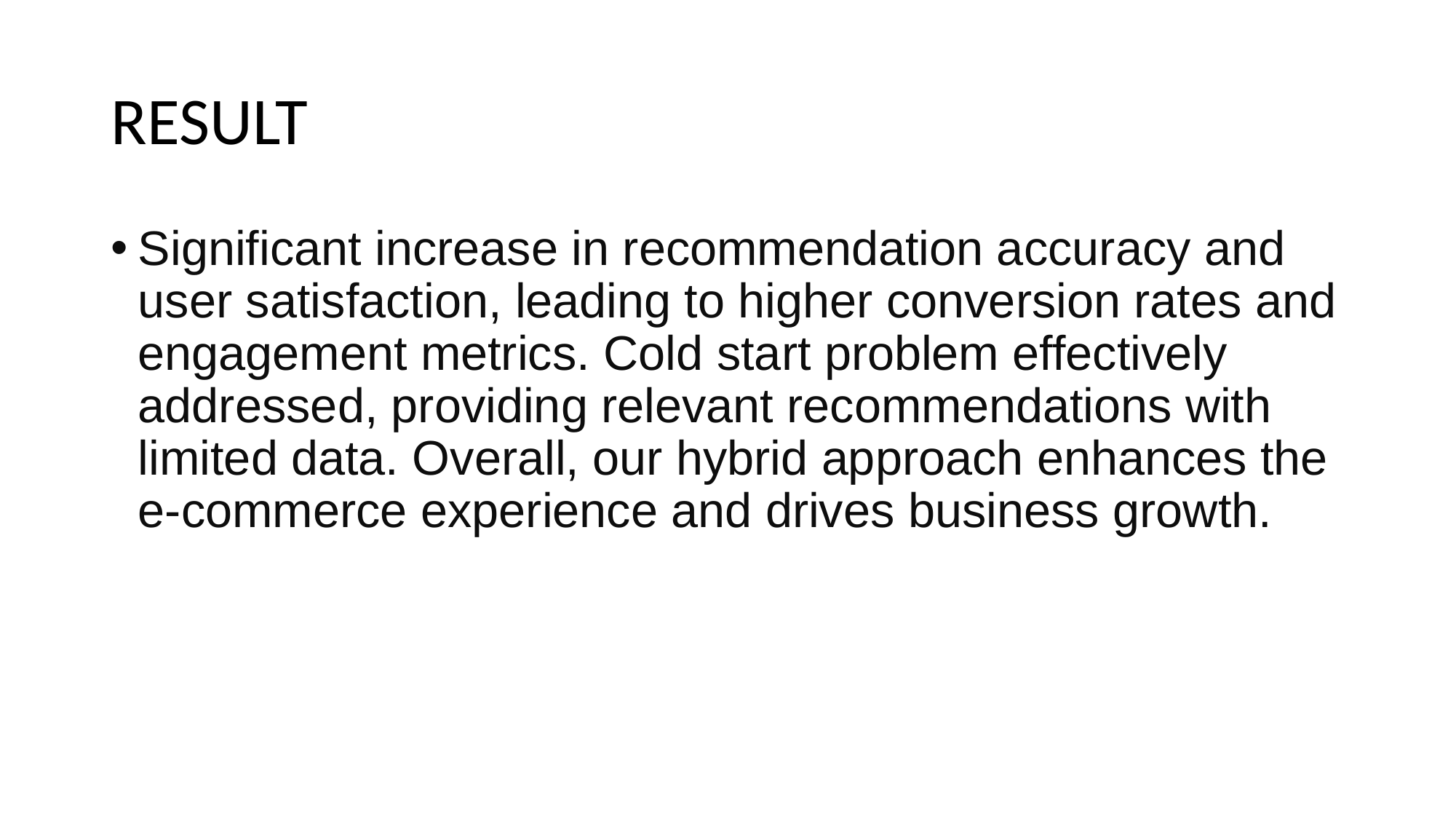

# RESULT
Significant increase in recommendation accuracy and user satisfaction, leading to higher conversion rates and engagement metrics. Cold start problem effectively addressed, providing relevant recommendations with limited data. Overall, our hybrid approach enhances the e-commerce experience and drives business growth.